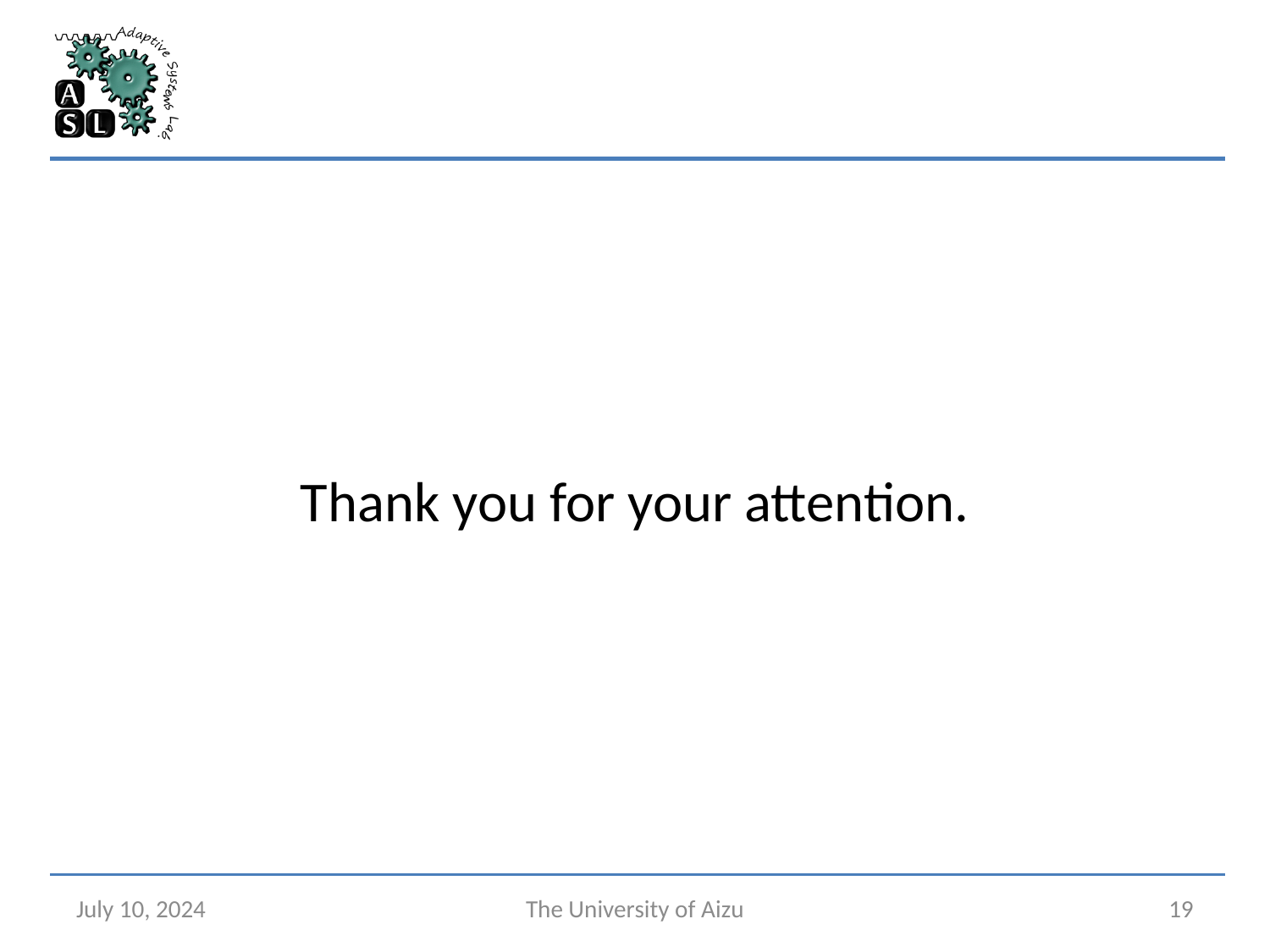

Thank you for your attention.
July 10, 2024
The University of Aizu
19